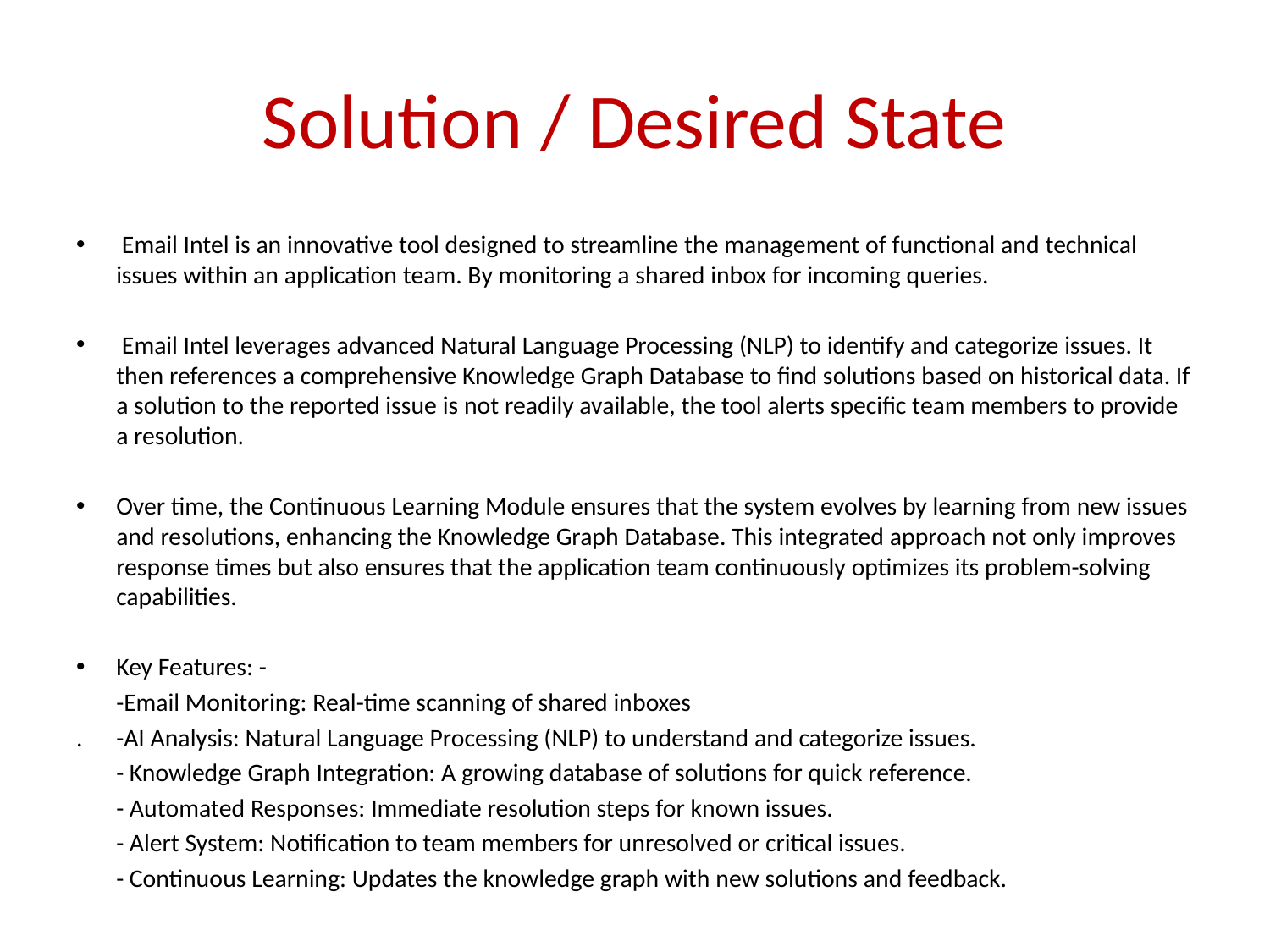

# Solution / Desired State
 Email Intel is an innovative tool designed to streamline the management of functional and technical issues within an application team. By monitoring a shared inbox for incoming queries.

 Email Intel leverages advanced Natural Language Processing (NLP) to identify and categorize issues. It then references a comprehensive Knowledge Graph Database to find solutions based on historical data. If a solution to the reported issue is not readily available, the tool alerts specific team members to provide a resolution.

Over time, the Continuous Learning Module ensures that the system evolves by learning from new issues and resolutions, enhancing the Knowledge Graph Database. This integrated approach not only improves response times but also ensures that the application team continuously optimizes its problem-solving capabilities.

Key Features: -
	-Email Monitoring: Real-time scanning of shared inboxes
. 	-AI Analysis: Natural Language Processing (NLP) to understand and categorize issues.
     	- Knowledge Graph Integration: A growing database of solutions for quick reference.
	- Automated Responses: Immediate resolution steps for known issues.
	- Alert System: Notification to team members for unresolved or critical issues.
	- Continuous Learning: Updates the knowledge graph with new solutions and feedback.